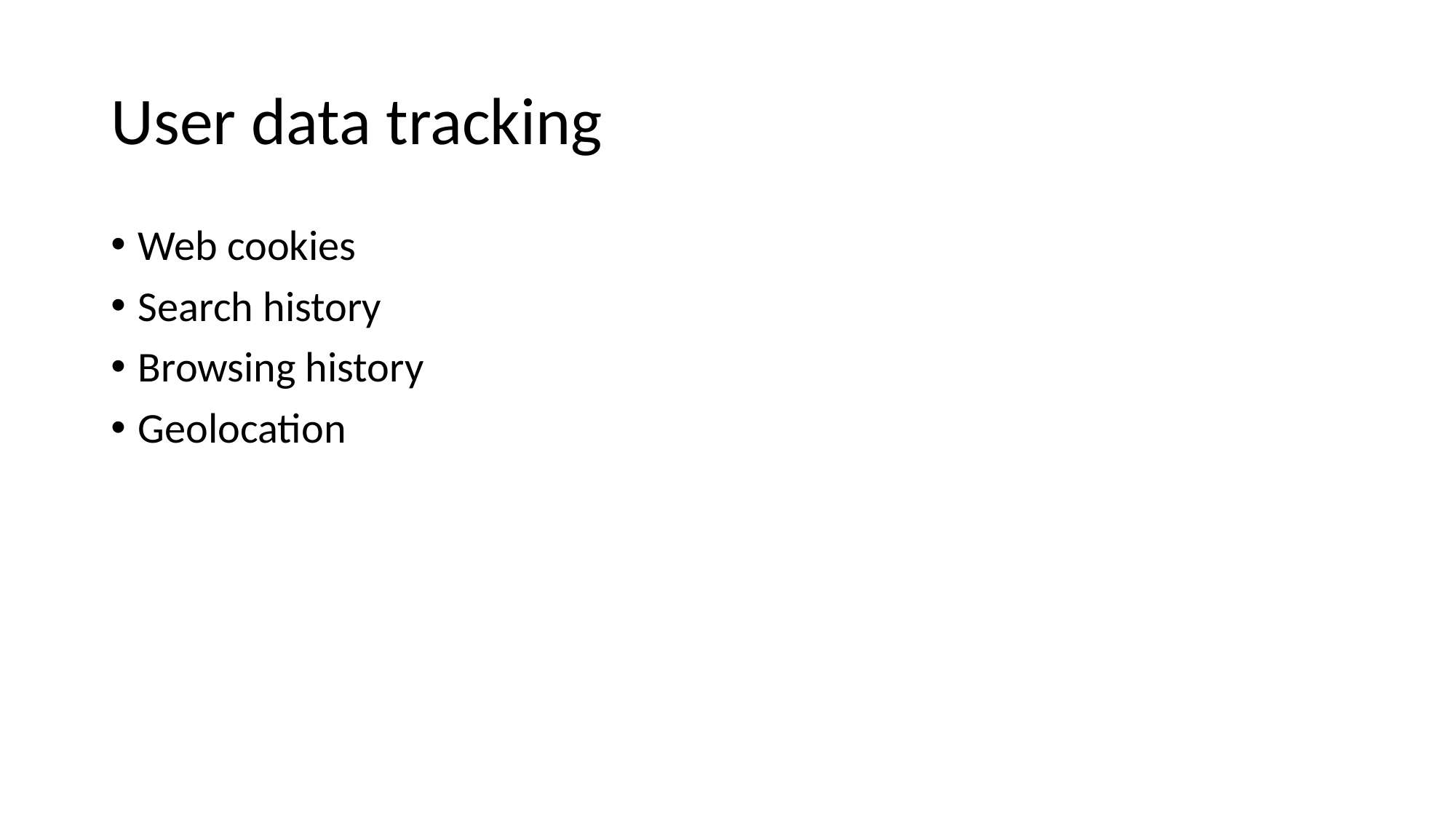

# User data tracking
Web cookies
Search history
Browsing history
Geolocation